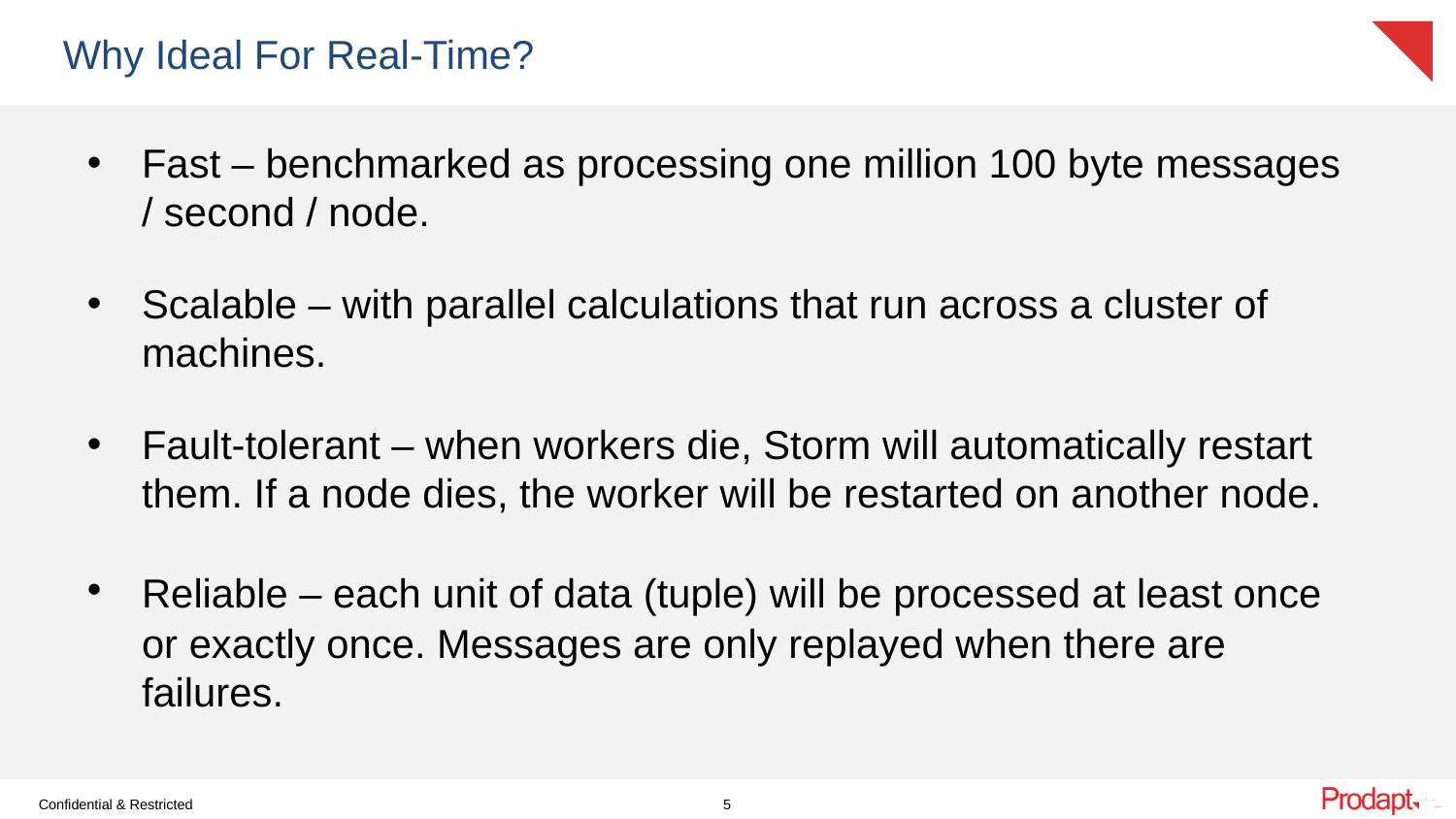

Why Ideal For Real-Time?
Fast – benchmarked as processing one million 100 byte messages / second / node.

Scalable – with parallel calculations that run across a cluster of machines.

Fault-tolerant – when workers die, Storm will automatically restart them. If a node dies, the worker will be restarted on another node.

Reliable – each unit of data (tuple) will be processed at least once or exactly once. Messages are only replayed when there are failures.

5